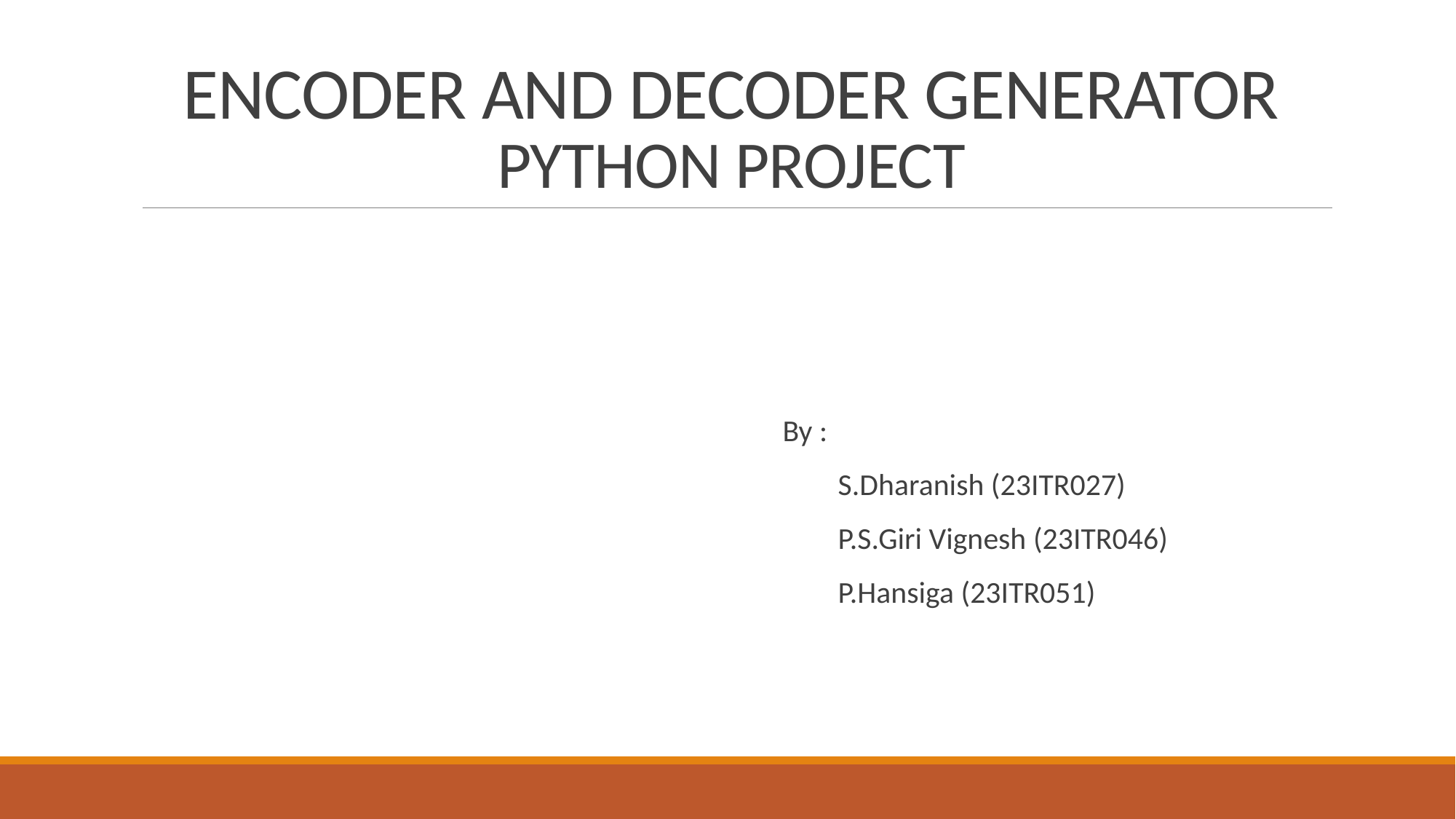

# ENCODER AND DECODER GENERATOR PYTHON PROJECT
By :
        S.Dharanish (23ITR027)
        P.S.Giri Vignesh (23ITR046)
        P.Hansiga (23ITR051)